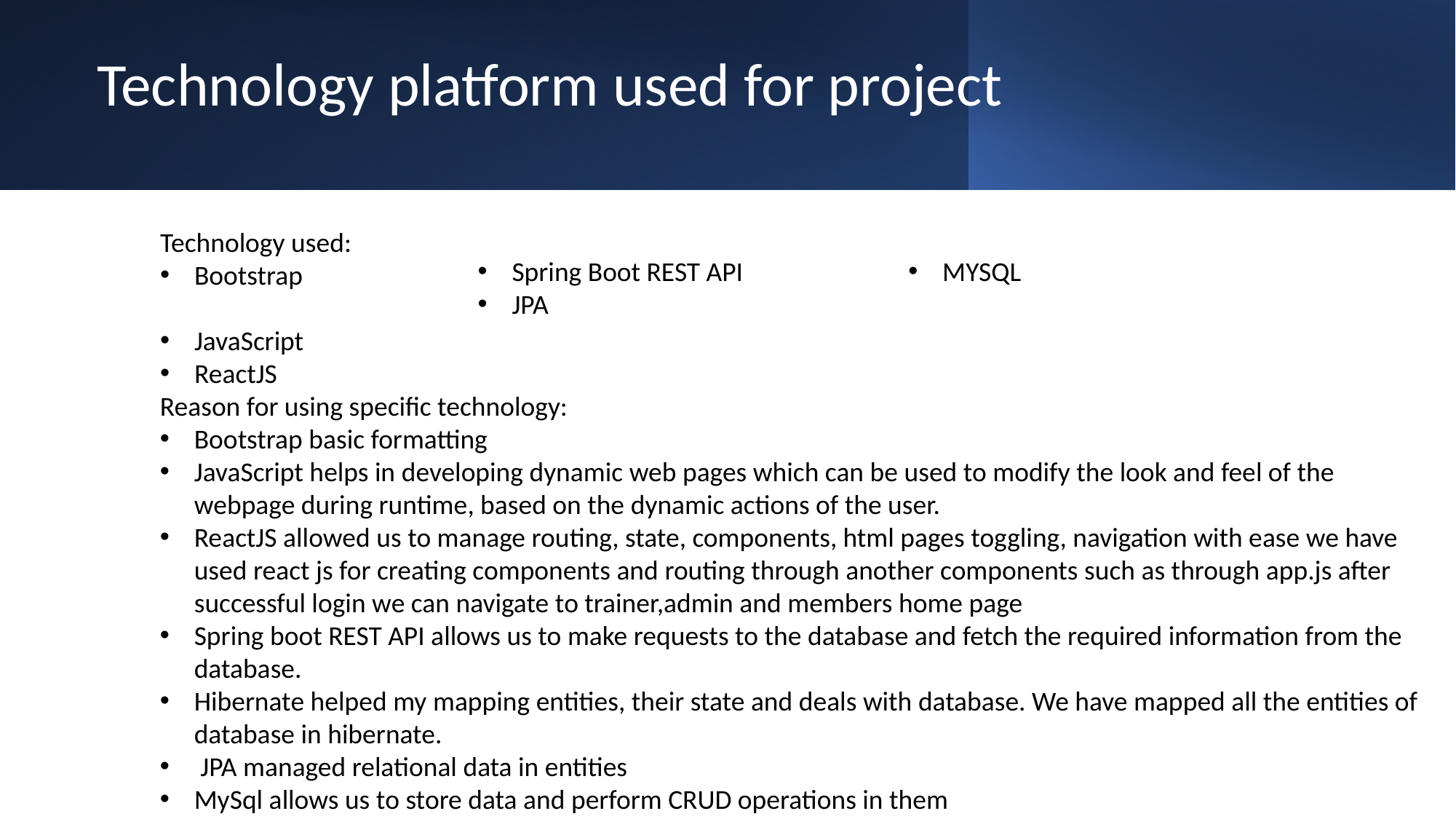

# Technology platform used for project
Technology used:
Bootstrap
JavaScript
ReactJS

Spring Boot REST API
JPA
MYSQL
Reason for using specific technology:
Bootstrap basic formatting
JavaScript helps in developing dynamic web pages which can be used to modify the look and feel of the webpage during runtime, based on the dynamic actions of the user.
ReactJS allowed us to manage routing, state, components, html pages toggling, navigation with ease we have used react js for creating components and routing through another components such as through app.js after successful login we can navigate to trainer,admin and members home page
Spring boot REST API allows us to make requests to the database and fetch the required information from the database.
Hibernate helped my mapping entities, their state and deals with database. We have mapped all the entities of database in hibernate.
 JPA managed relational data in entities
MySql allows us to store data and perform CRUD operations in them